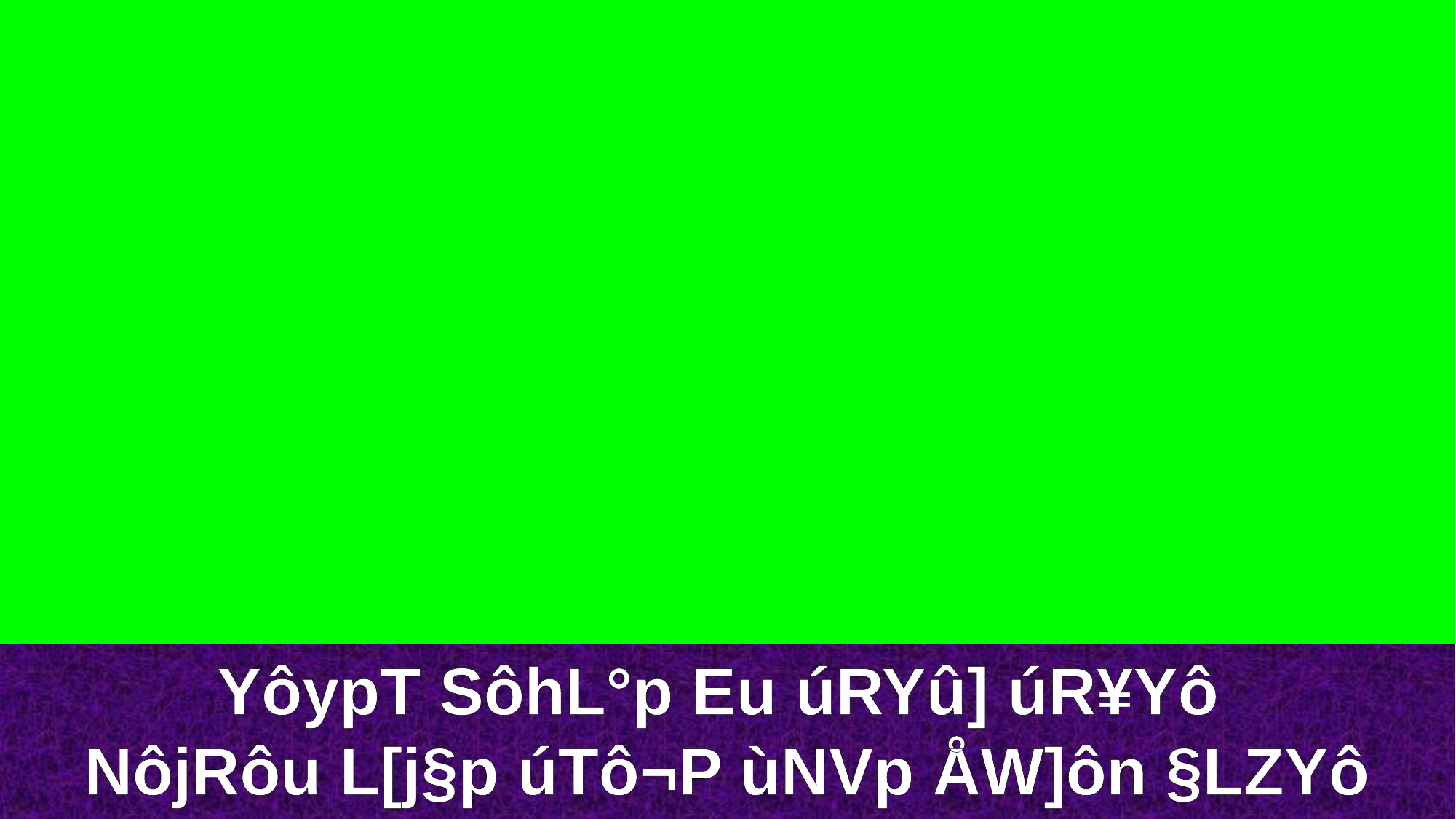

Yô­ypT SôhL°p Eu úRYû] úR¥Yô
NôjRôu L[j§p úTô¬P ùNVp ÅW]ôn §LZYô